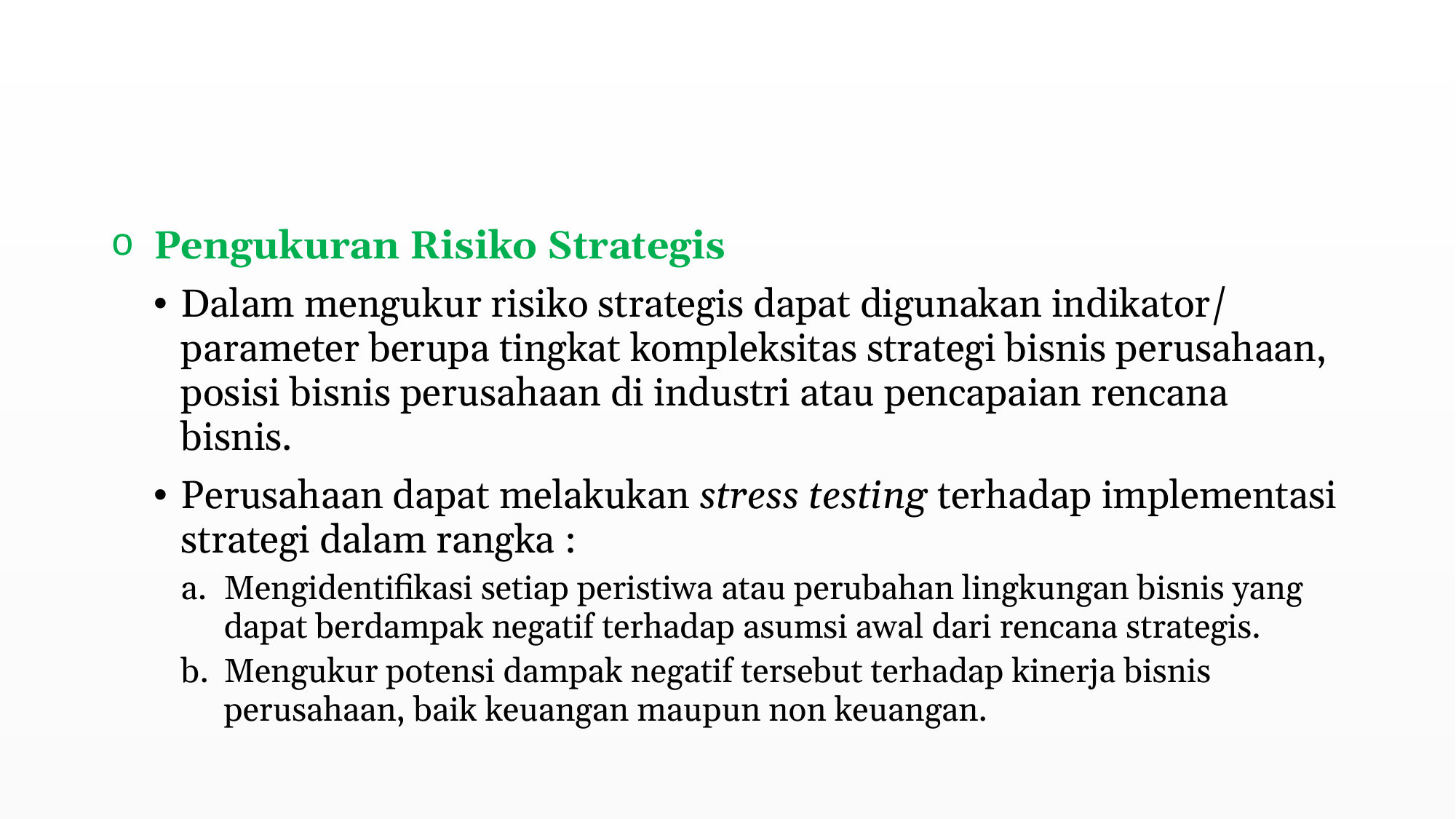

#
Pengukuran Risiko Strategis
Dalam mengukur risiko strategis dapat digunakan indikator/ parameter berupa tingkat kompleksitas strategi bisnis perusahaan, posisi bisnis perusahaan di industri atau pencapaian rencana bisnis.
Perusahaan dapat melakukan stress testing terhadap implementasi strategi dalam rangka :
Mengidentifikasi setiap peristiwa atau perubahan lingkungan bisnis yang dapat berdampak negatif terhadap asumsi awal dari rencana strategis.
Mengukur potensi dampak negatif tersebut terhadap kinerja bisnis perusahaan, baik keuangan maupun non keuangan.